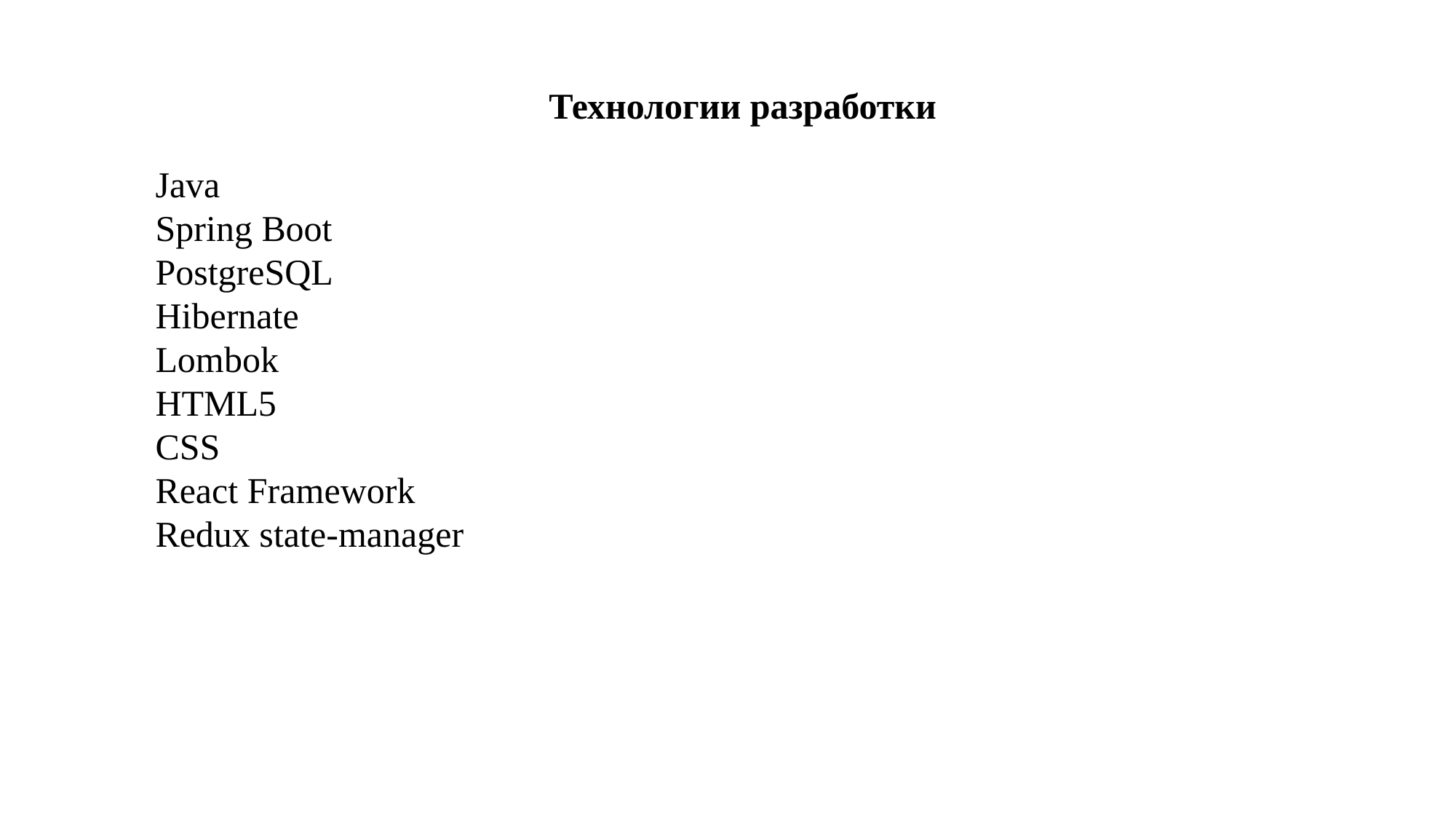

Технологии разработки
Java
Spring Boot
PostgreSQL
Hibernate
Lombok
HTML5
CSS
React Framework
Redux state-manager